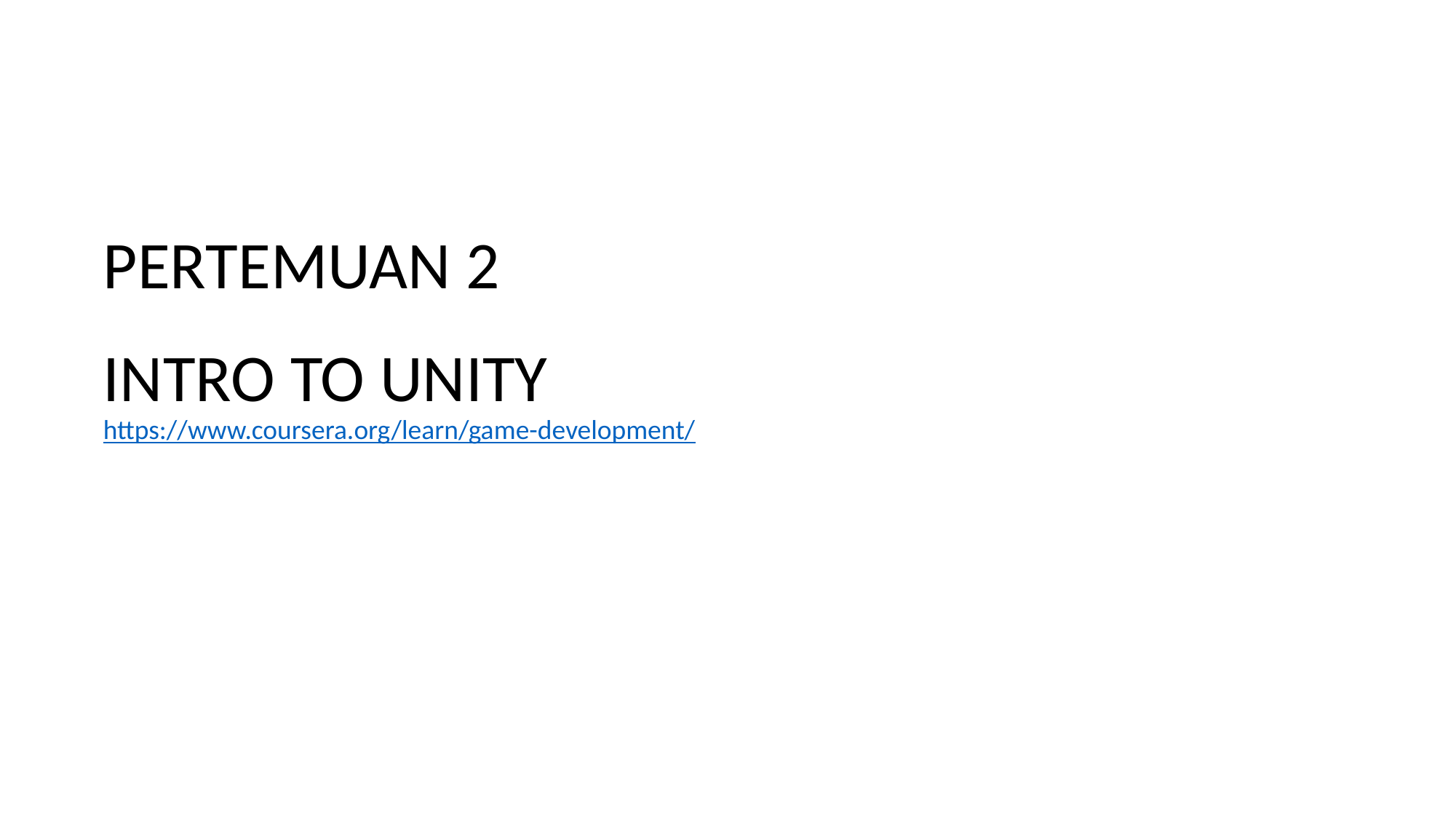

PERTEMUAN 2
# INTRO TO UNITY https://www.coursera.org/learn/game-development/